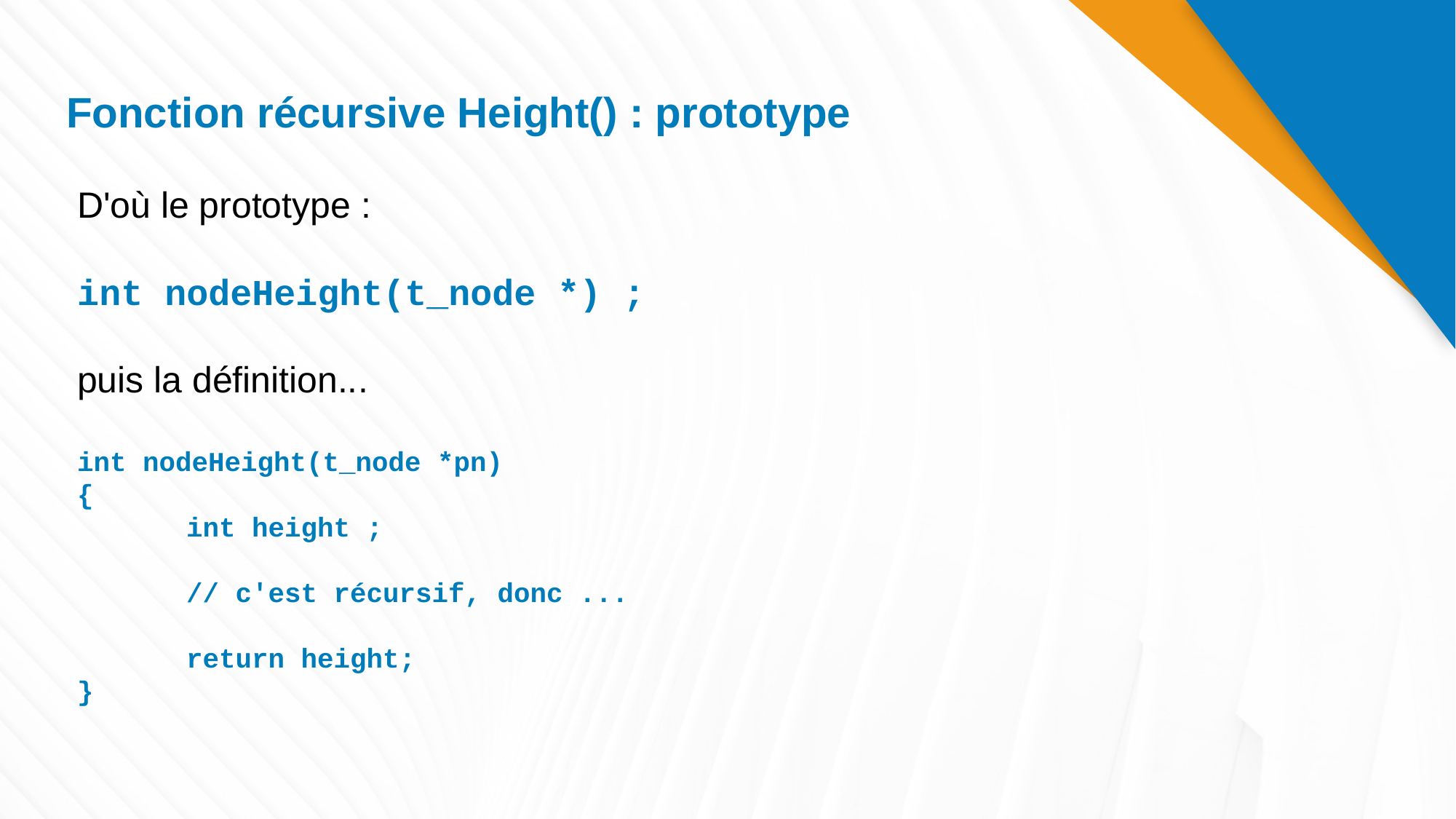

# Fonction récursive Height() : prototype
D'où le prototype :

int nodeHeight(t_node *) ;

puis la définition...

int nodeHeight(t_node *pn)
{
	int height ;

	// c'est récursif, donc ...

	return height;
}